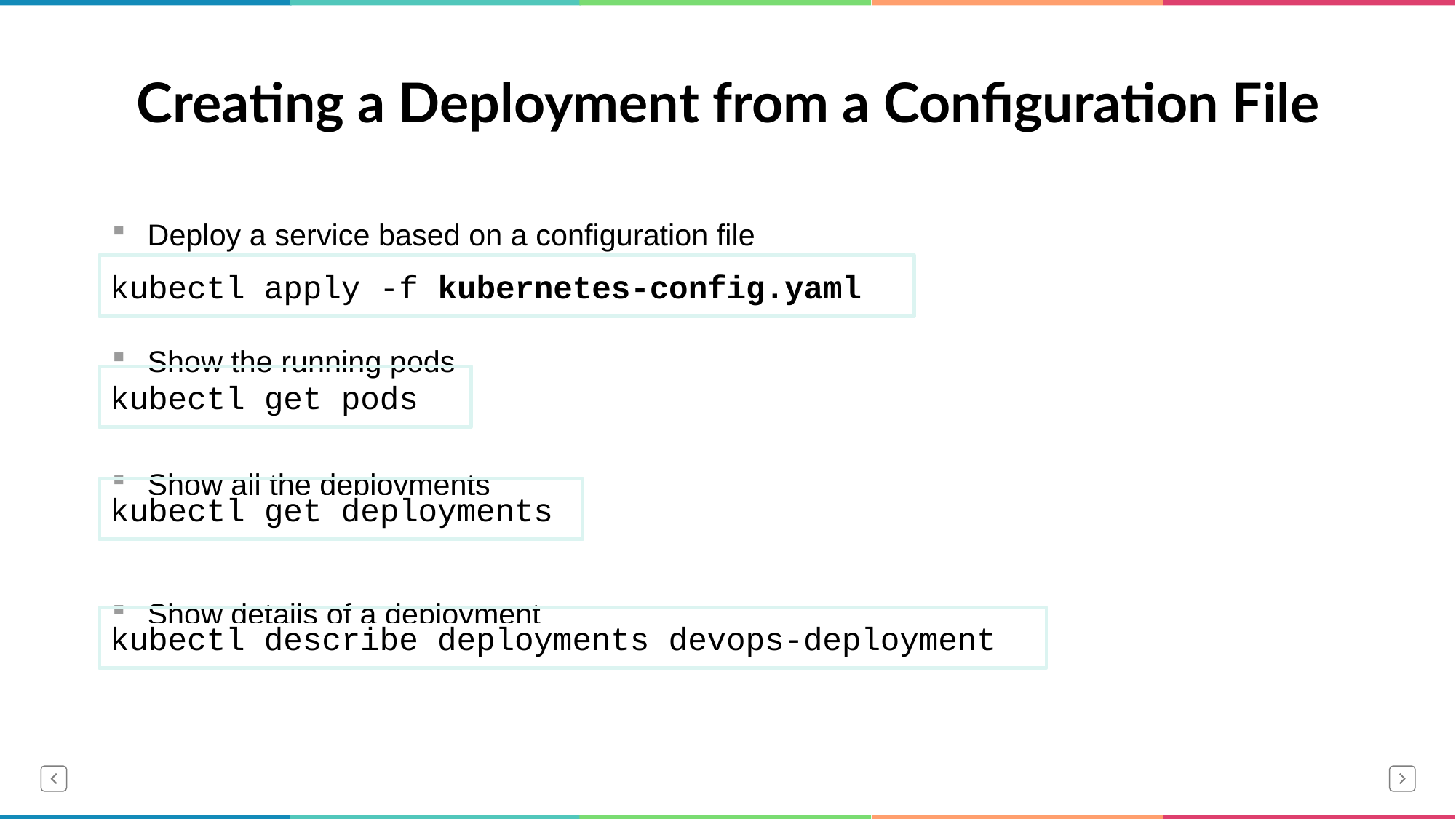

# Creating a Deployment from a Configuration File

Deploy a service based on a configuration file

Show the running pods

Show all the deployments

Show details of a deployment

kubectl apply -f kubernetes-config.yaml
kubectl get pods
kubectl get deployments
kubectl describe deployments devops-deployment